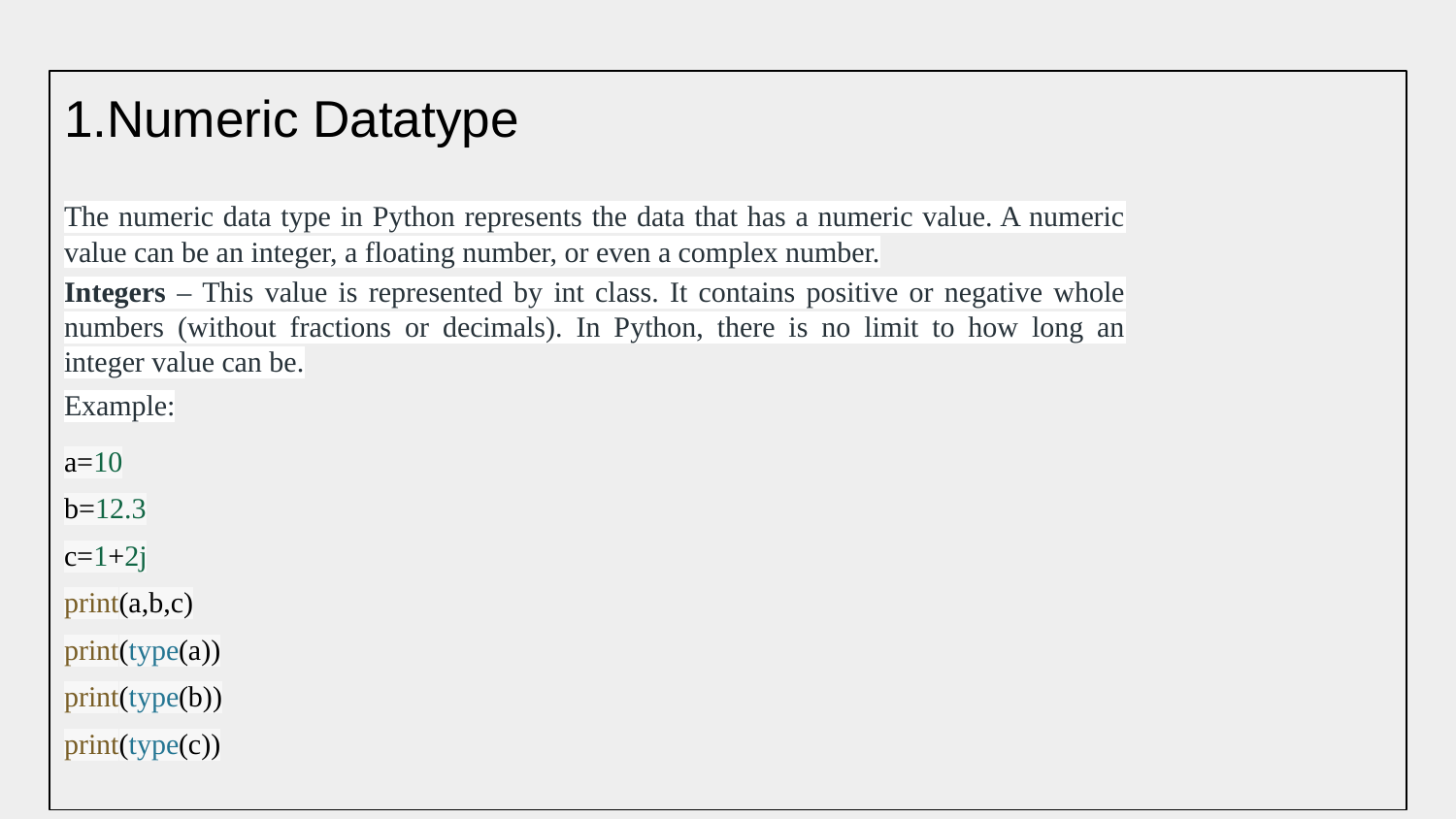

# 1.Numeric Datatype

The numeric data type in Python represents the data that has a numeric value. A numeric value can be an integer, a floating number, or even a complex number.
Integers – This value is represented by int class. It contains positive or negative whole numbers (without fractions or decimals). In Python, there is no limit to how long an integer value can be.
Example:
a=10
b=12.3
c=1+2j
print(a,b,c)
print(type(a))
print(type(b))
print(type(c))